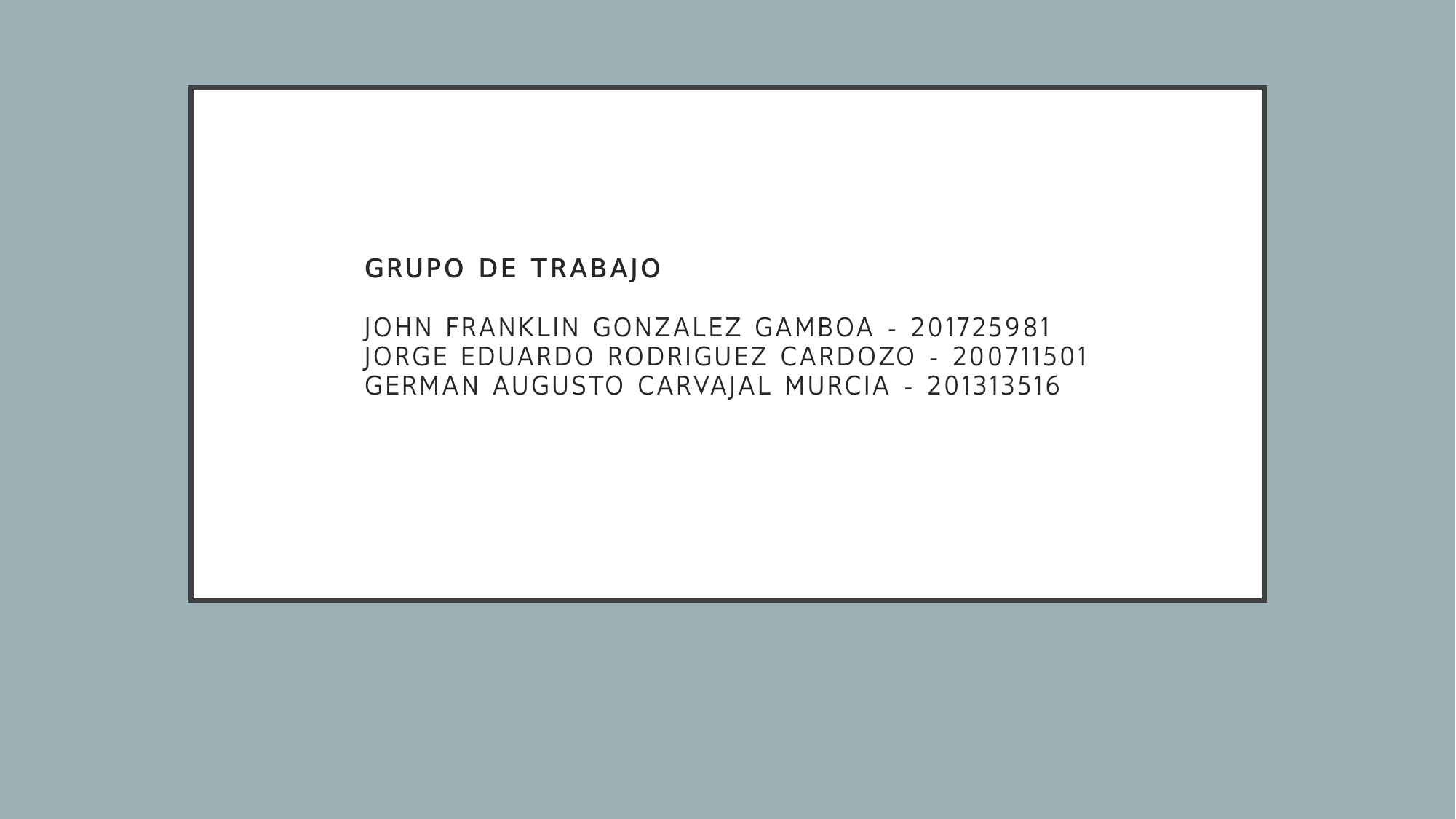

# Grupo de trabajo John Franklin Gonzalez Gamboa - 201725981 Jorge Eduardo Rodriguez Cardozo - 200711501 German Augusto Carvajal Murcia - 201313516